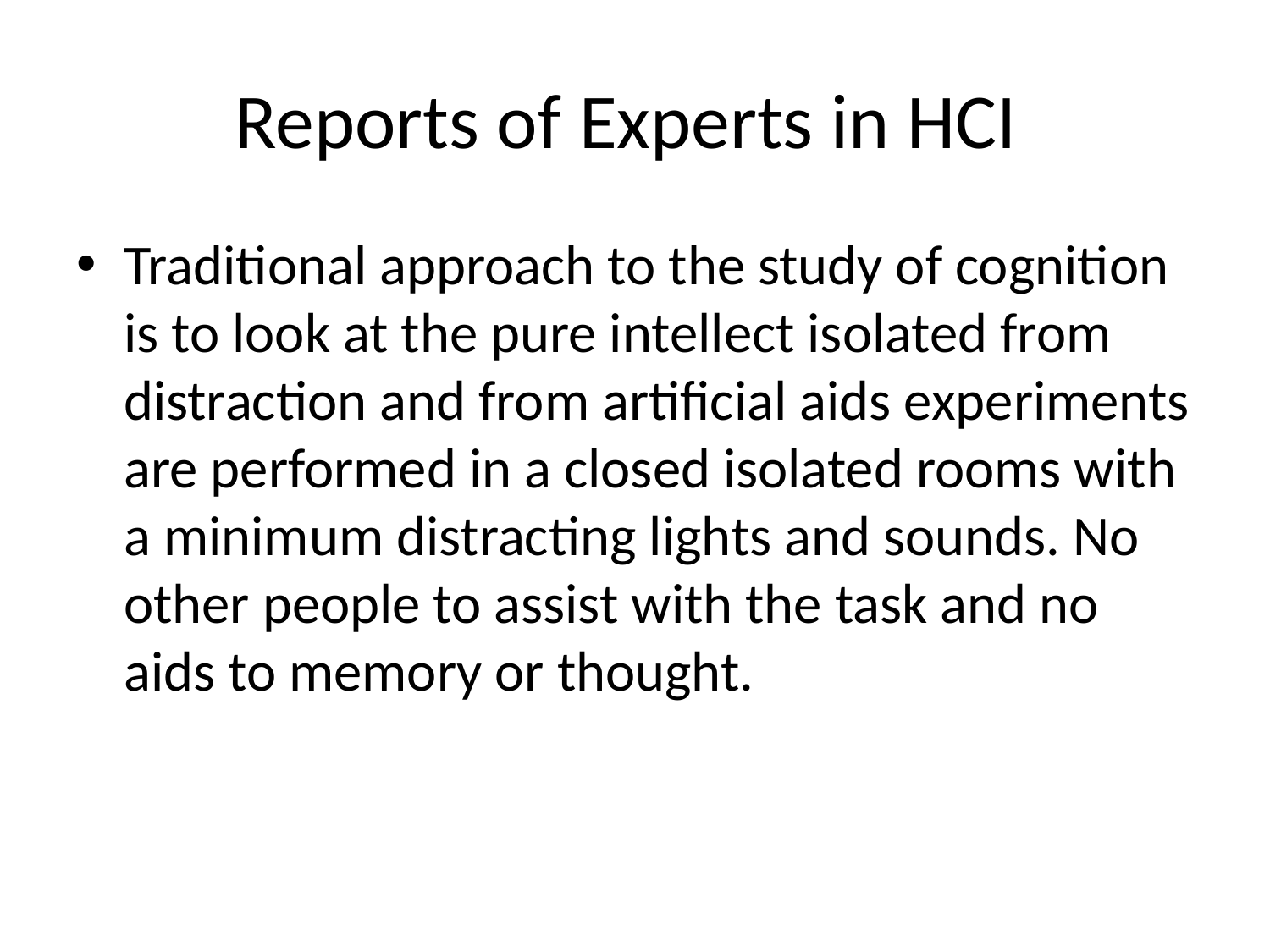

# Reports of Experts in HCI
Traditional approach to the study of cognition is to look at the pure intellect isolated from distraction and from artificial aids experiments are performed in a closed isolated rooms with a minimum distracting lights and sounds. No other people to assist with the task and no aids to memory or thought.